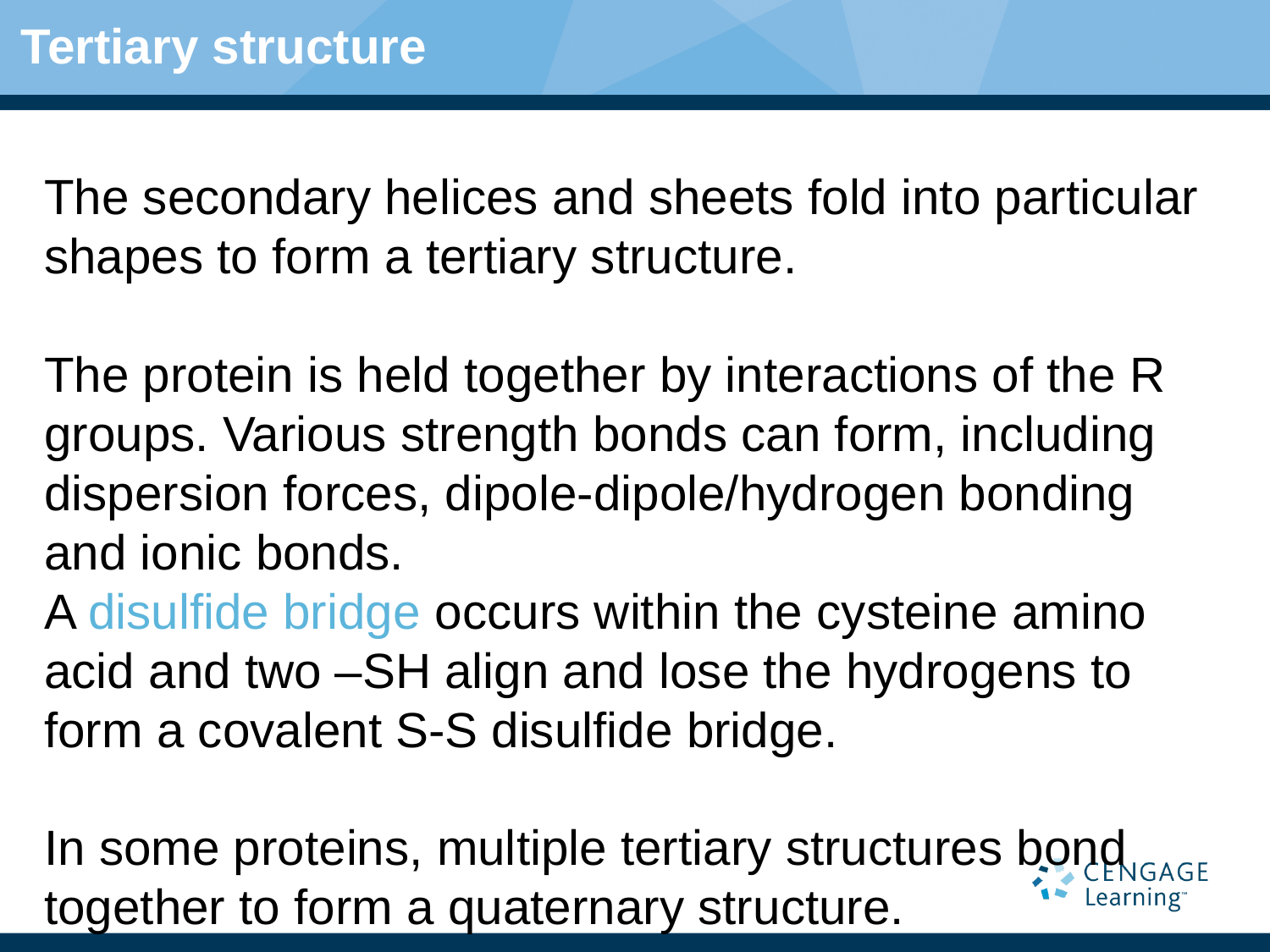

# Tertiary structure
The secondary helices and sheets fold into particular shapes to form a tertiary structure.

The protein is held together by interactions of the R groups. Various strength bonds can form, including dispersion forces, dipole-dipole/hydrogen bonding and ionic bonds.
A disulfide bridge occurs within the cysteine amino acid and two –SH align and lose the hydrogens to form a covalent S-S disulfide bridge.

In some proteins, multiple tertiary structures bond together to form a quaternary structure.